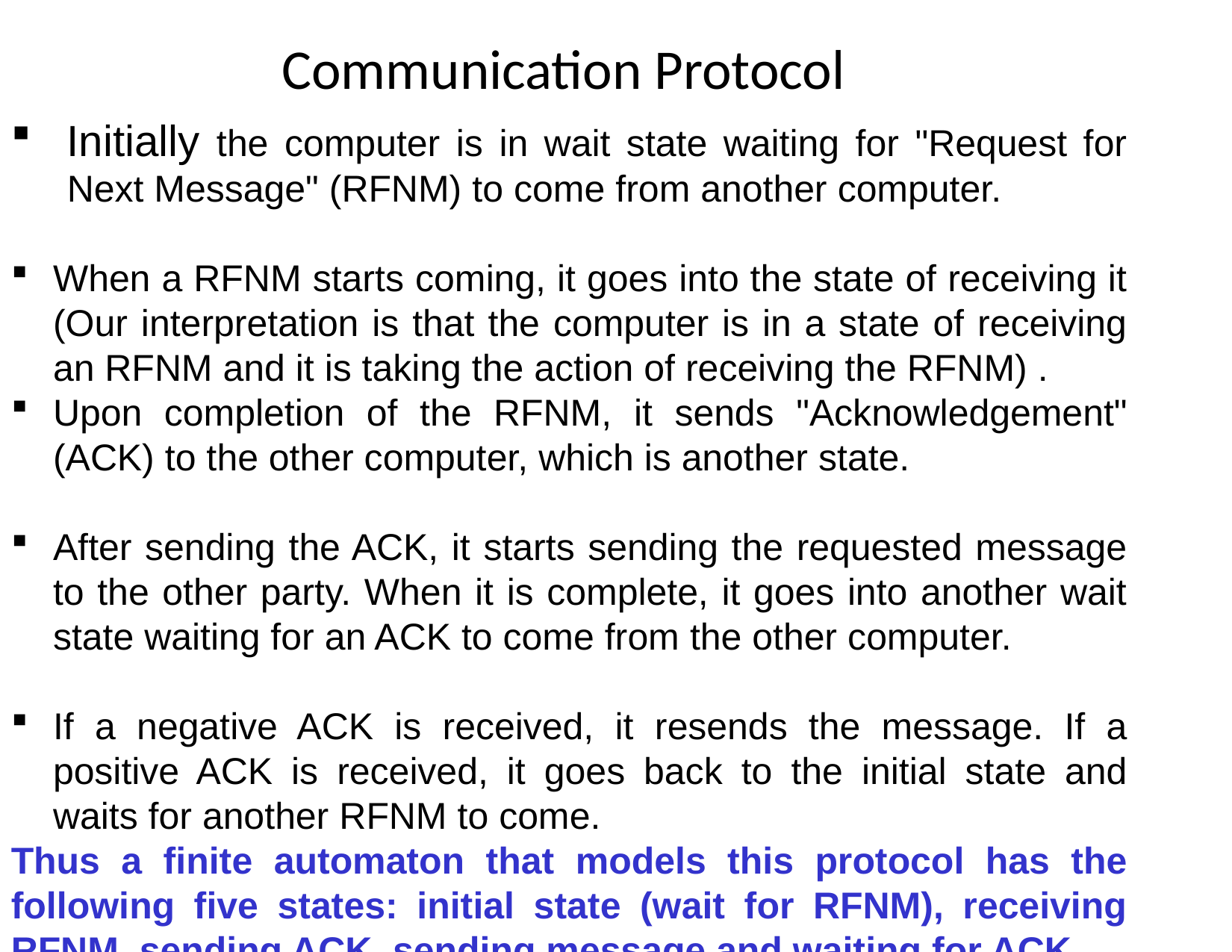

Communication Protocol
Initially the computer is in wait state waiting for "Request for Next Message" (RFNM) to come from another computer.

When a RFNM starts coming, it goes into the state of receiving it (Our interpretation is that the computer is in a state of receiving an RFNM and it is taking the action of receiving the RFNM) .
Upon completion of the RFNM, it sends "Acknowledgement" (ACK) to the other computer, which is another state.

After sending the ACK, it starts sending the requested message to the other party. When it is complete, it goes into another wait state waiting for an ACK to come from the other computer.

If a negative ACK is received, it resends the message. If a positive ACK is received, it goes back to the initial state and waits for another RFNM to come.
Thus a finite automaton that models this protocol has the following five states: initial state (wait for RFNM), receiving RFNM, sending ACK, sending message and waiting for ACK.